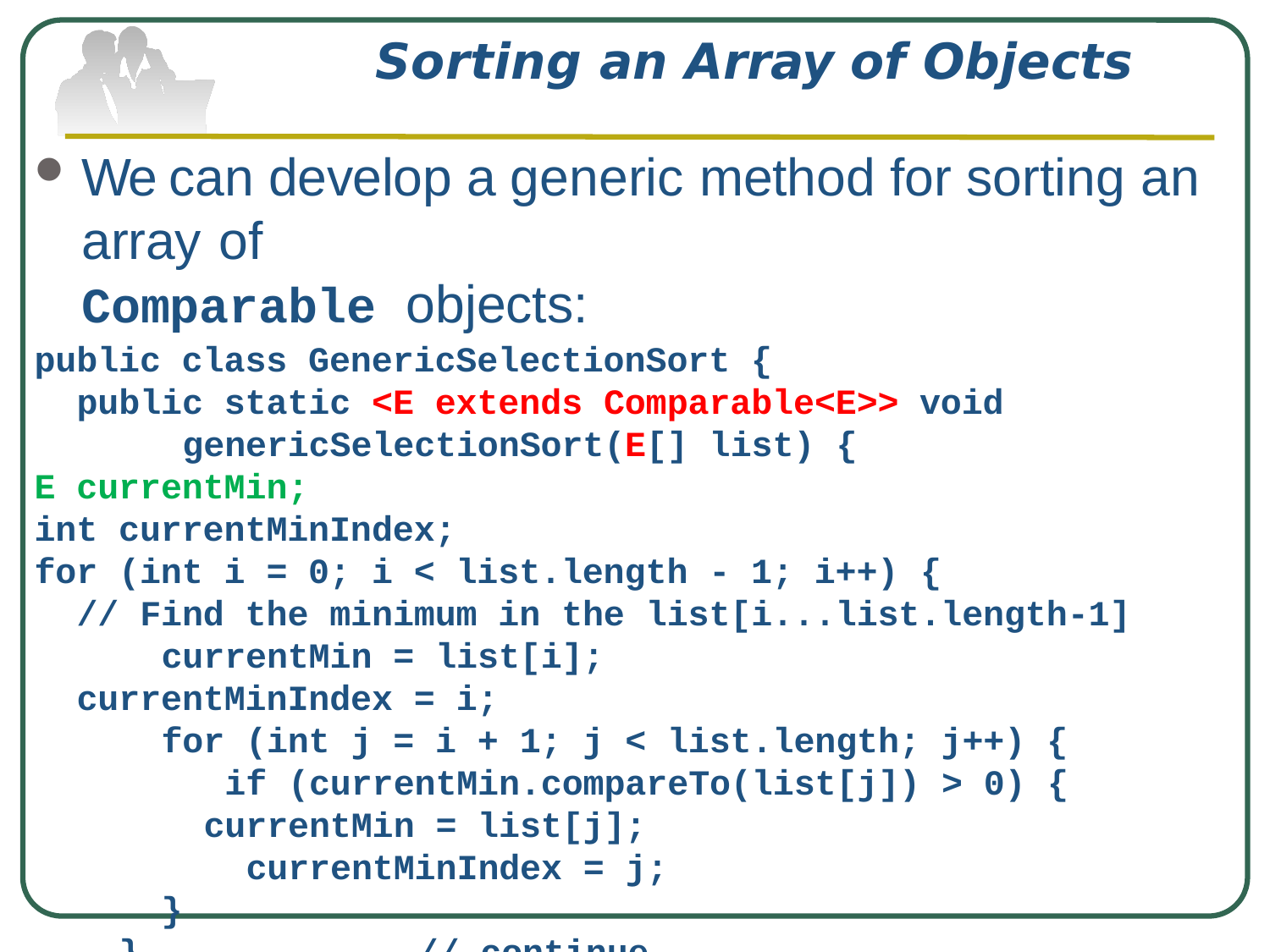

# Sorting an Array of Objects
We can develop a generic method for sorting an array of
Comparable objects:
public class GenericSelectionSort {
public static <E extends Comparable<E>> void  genericSelectionSort(E[] list) {
E currentMin;
int currentMinIndex;
for (int i = 0; i < list.length - 1; i++) {
// Find the minimum in the list[i...list.length-1]  currentMin = list[i];
currentMinIndex = i;
for (int j = i + 1; j < list.length; j++) {  if (currentMin.compareTo(list[j]) > 0) {
currentMin = list[j];  currentMinIndex = j;
}
}	// continue on next slide